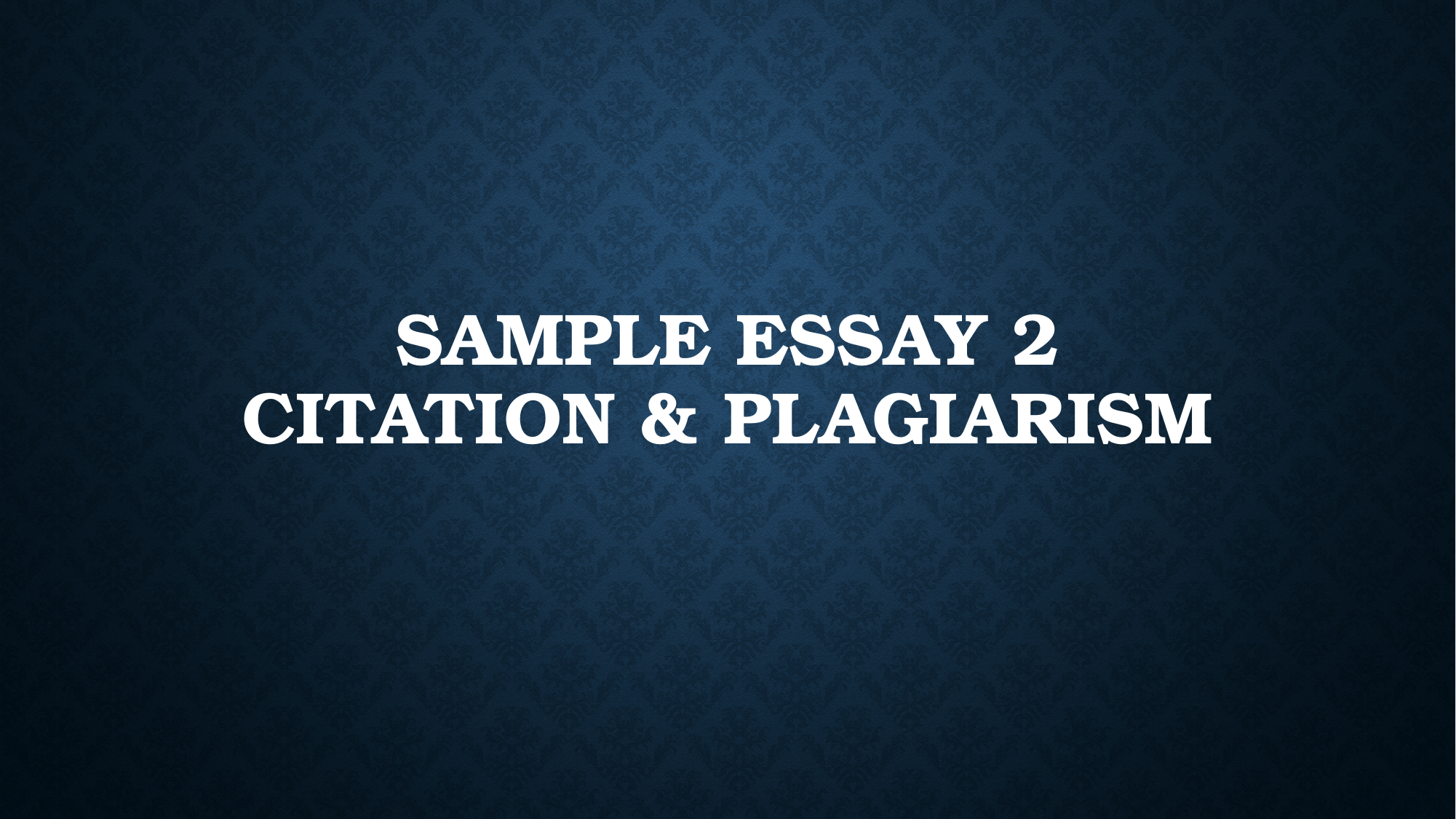

# Sample Essay 2 Citation & Plagiarism